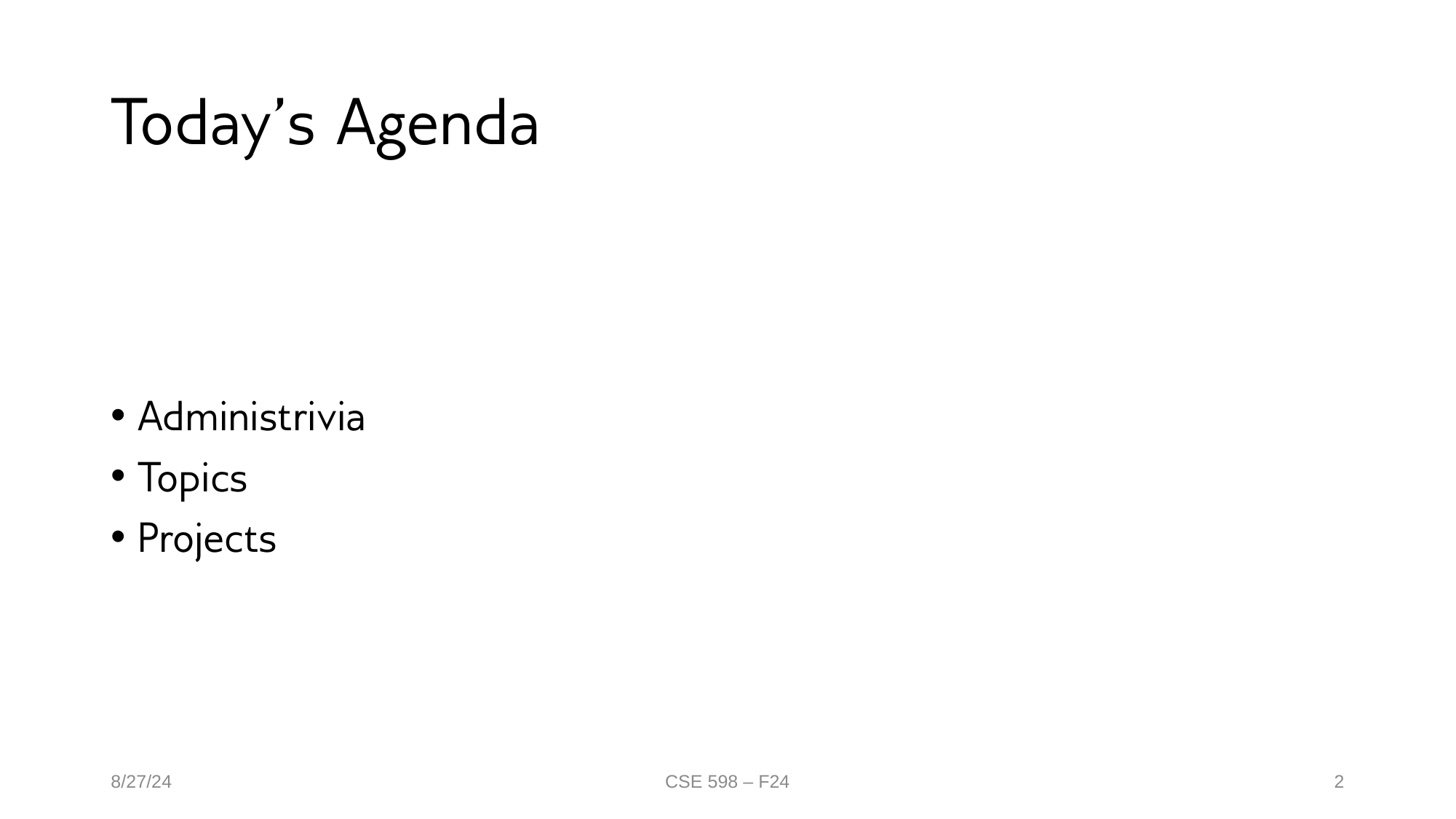

# Today’s Agenda
Administrivia
Topics
Projects
8/27/24
CSE 598 – F24
2